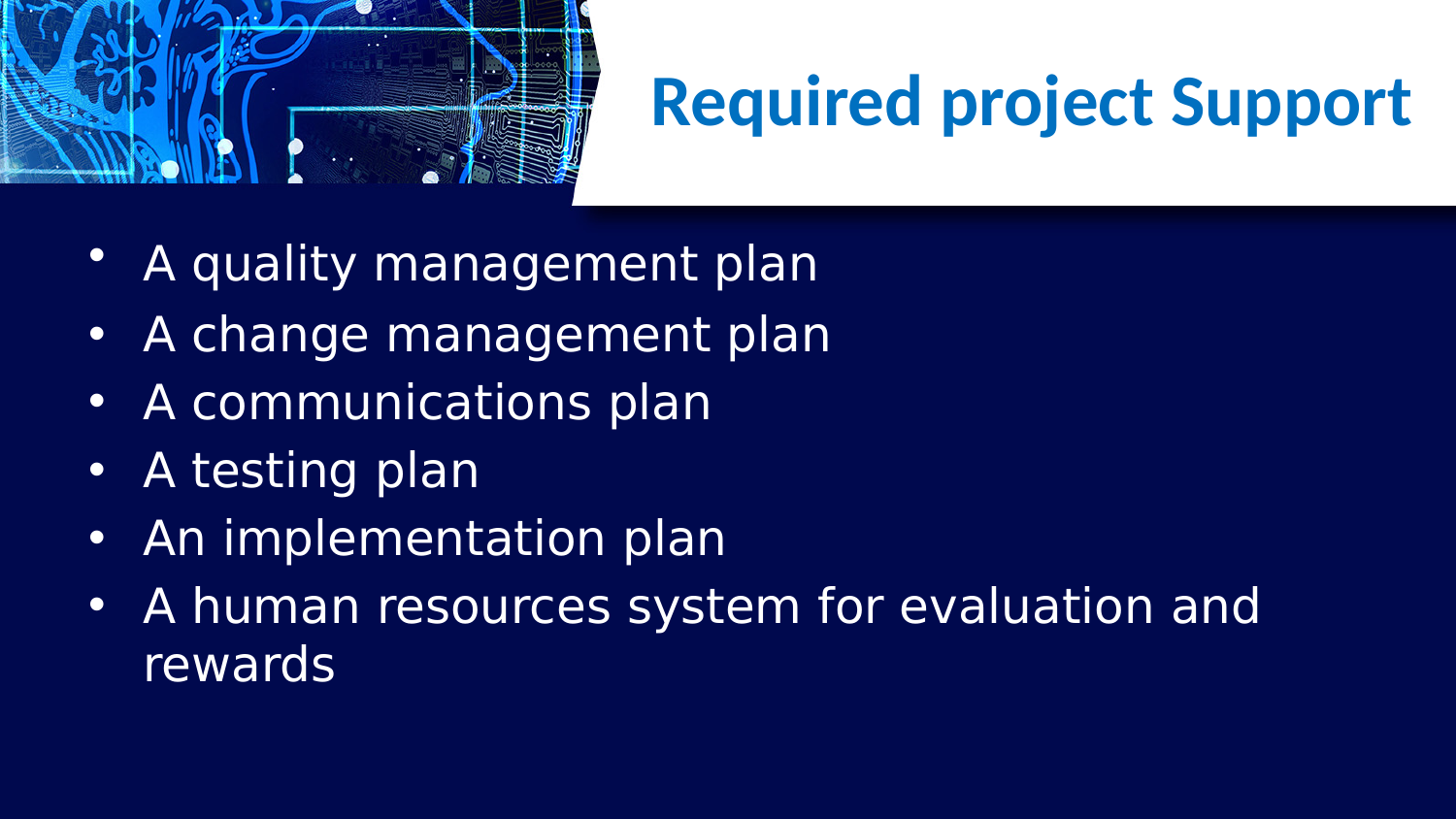

# Required project Support
A quality management plan
A change management plan
A communications plan
A testing plan
An implementation plan
A human resources system for evaluation and rewards